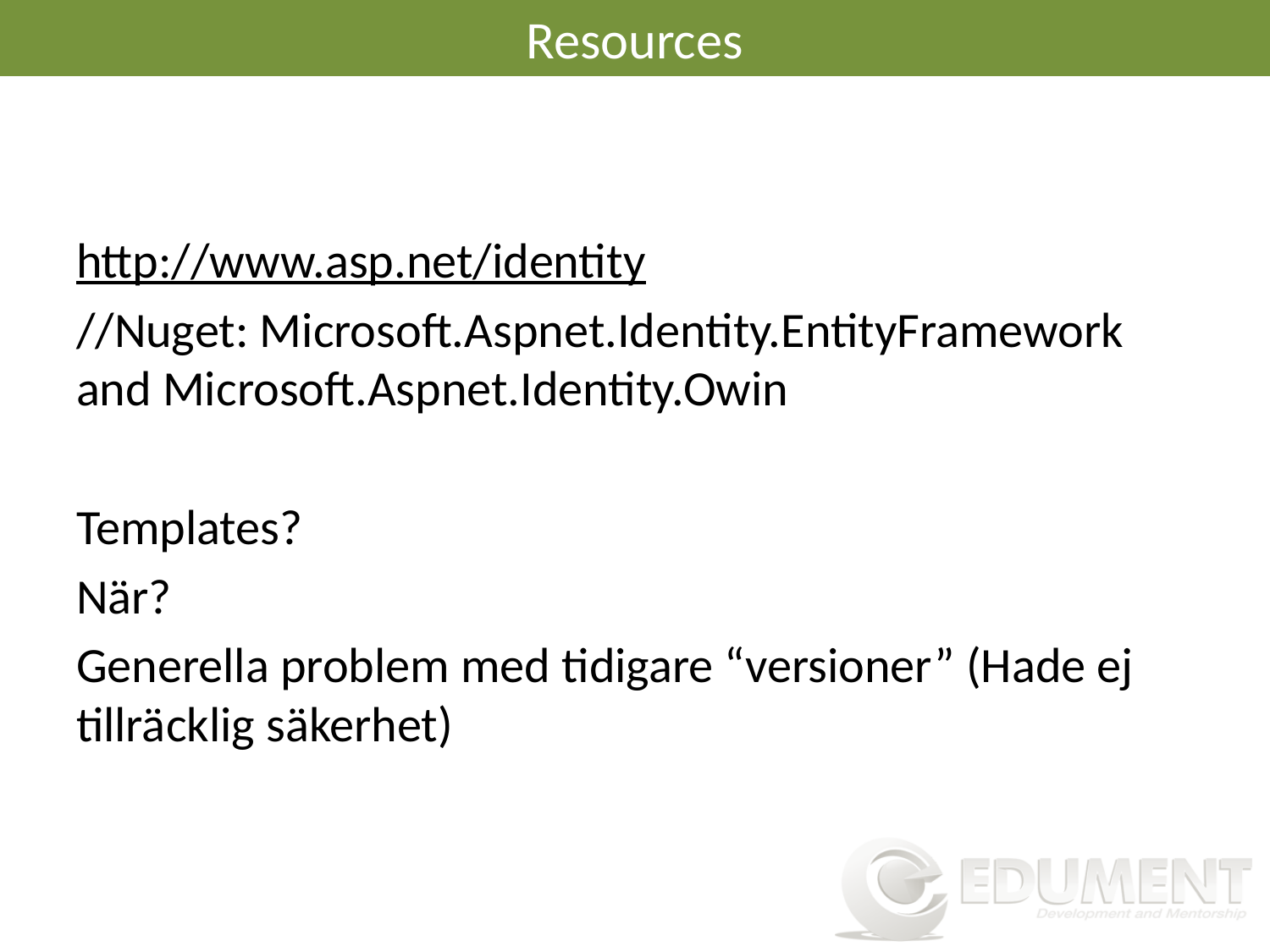

# Resources
http://www.asp.net/identity
//Nuget: Microsoft.Aspnet.Identity.EntityFramework and Microsoft.Aspnet.Identity.Owin

Templates?
När?
Generella problem med tidigare “versioner” (Hade ej tillräcklig säkerhet)